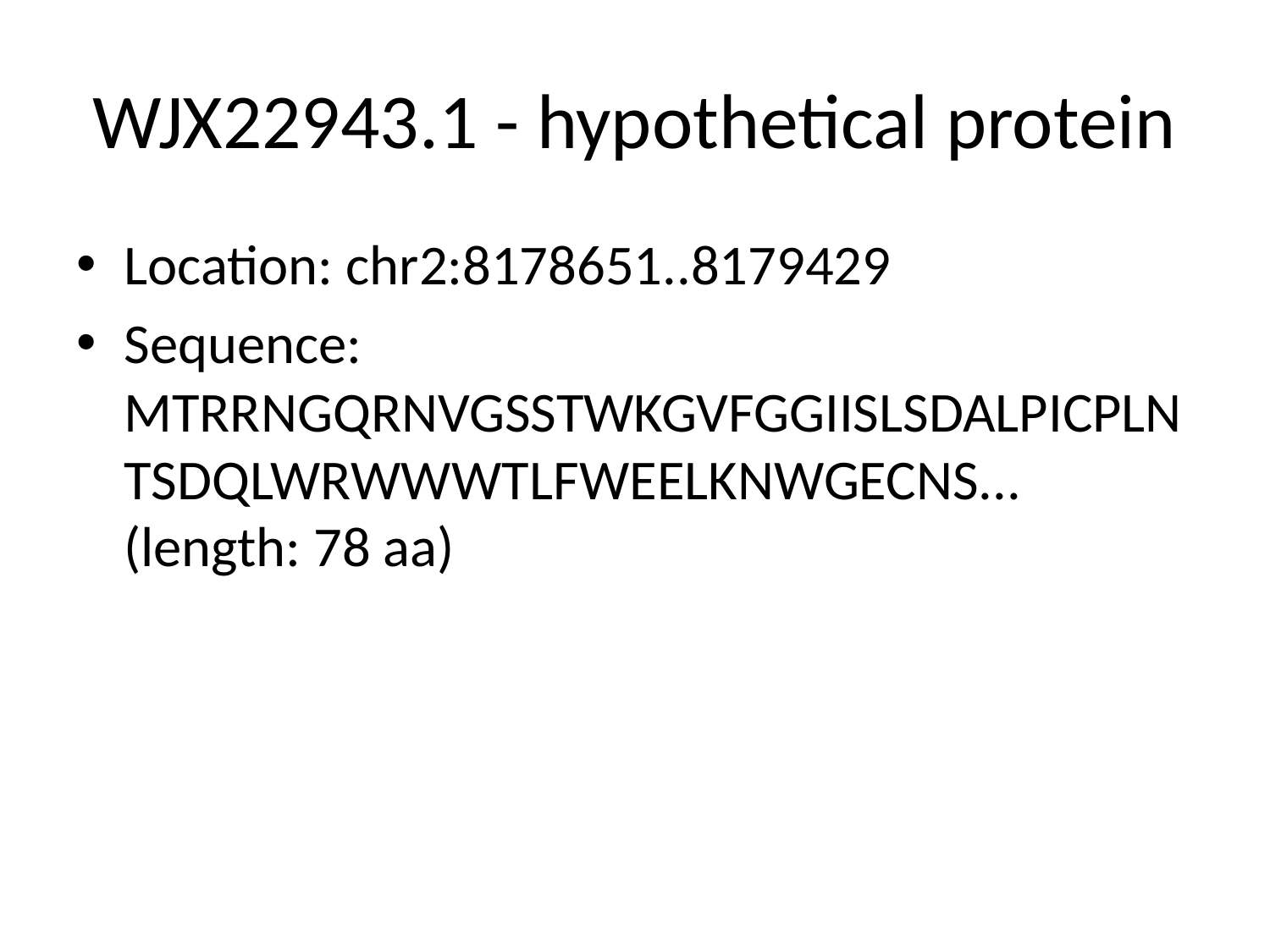

# WJX22943.1 - hypothetical protein
Location: chr2:8178651..8179429
Sequence: MTRRNGQRNVGSSTWKGVFGGIISLSDALPICPLNTSDQLWRWWWTLFWEELKNWGECNS... (length: 78 aa)